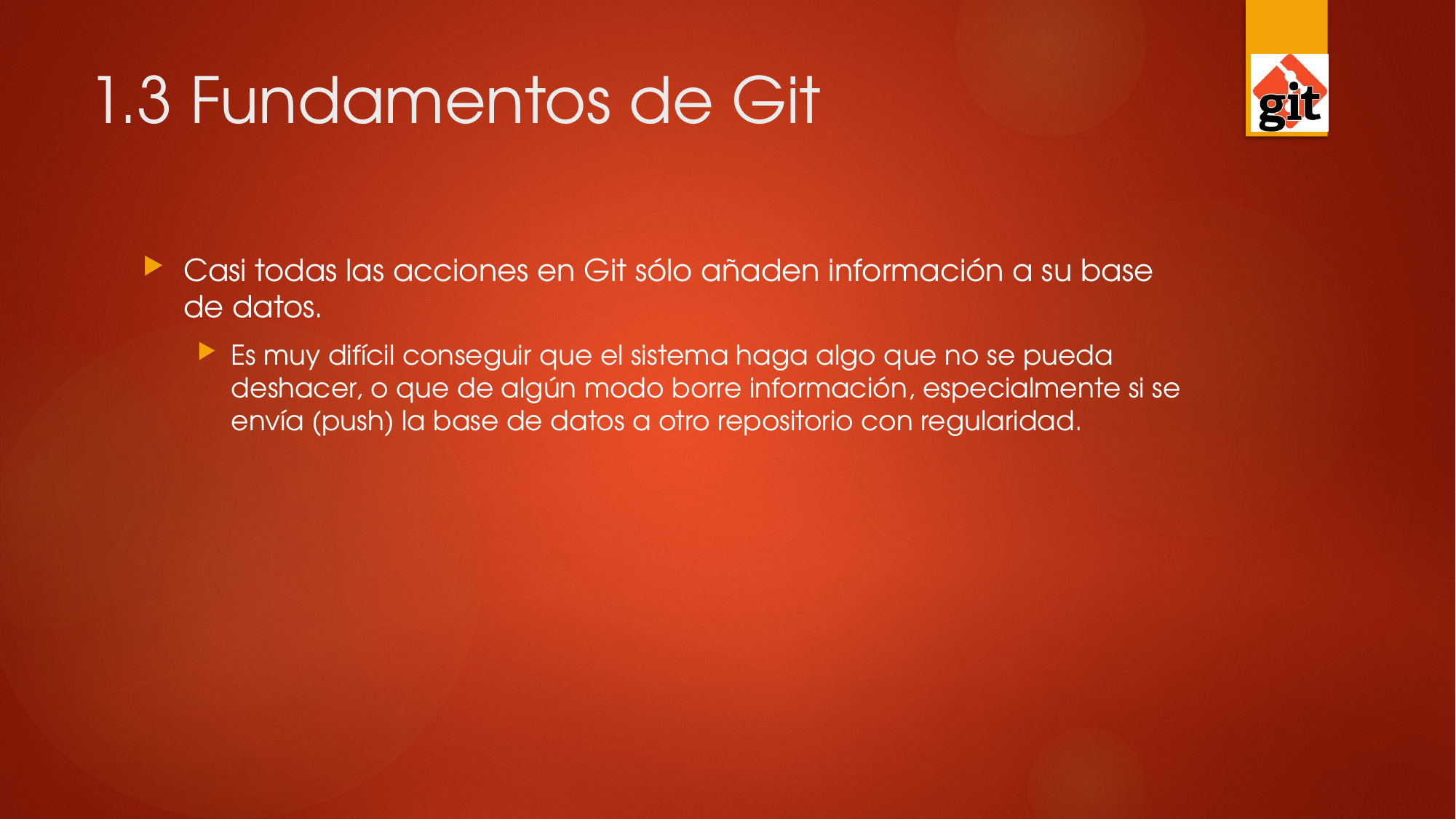

# 1.3 Fundamentos de Git
Casi todas las acciones en Git sólo añaden información a su base de datos.
Es muy difícil conseguir que el sistema haga algo que no se pueda deshacer, o que de algún modo borre información, especialmente si se envía (push) la base de datos a otro repositorio con regularidad.